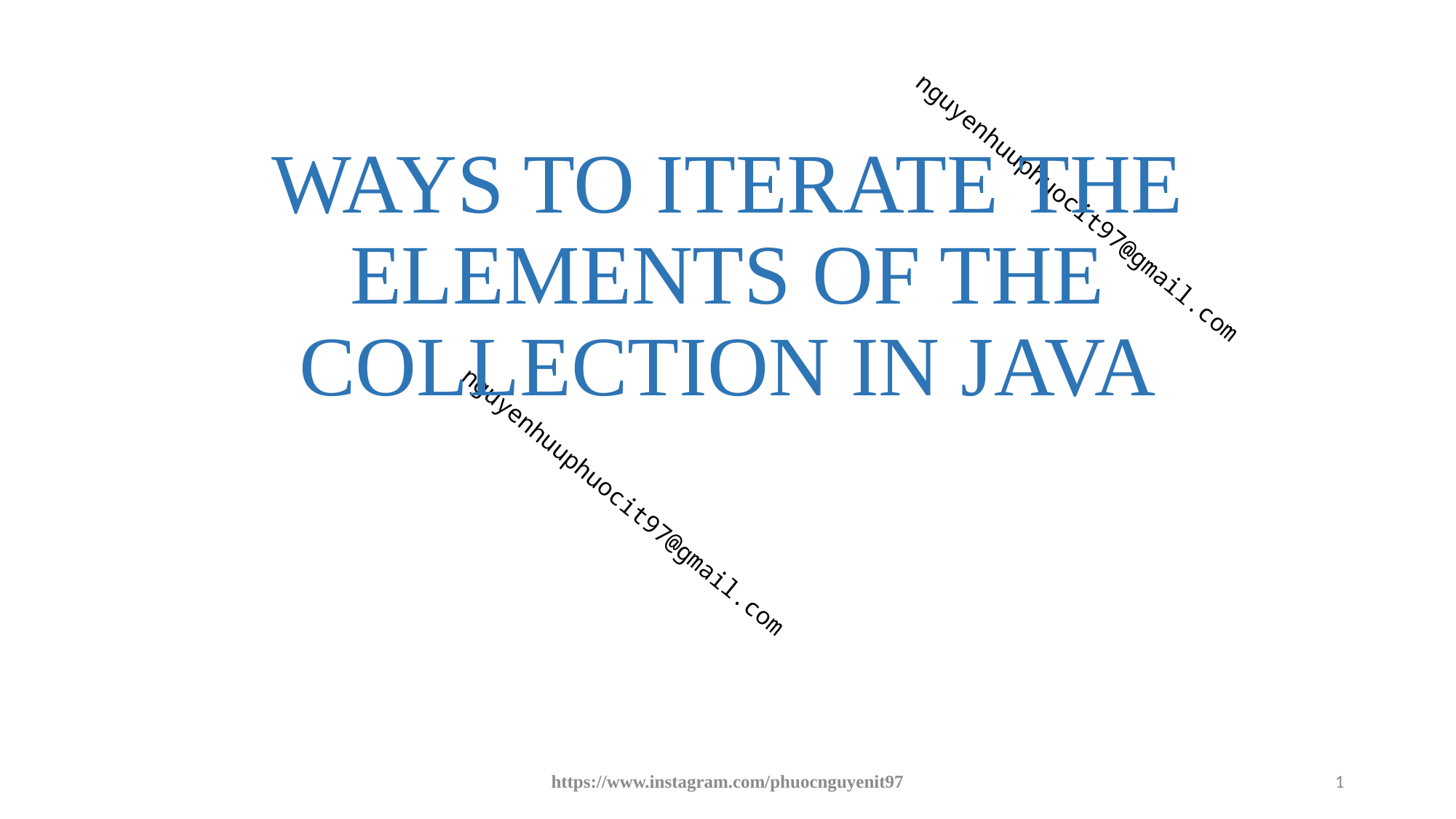

# WAYS TO ITERATE THE ELEMENTS OF THE COLLECTION IN JAVA

https://www.instagram.com/phuocnguyenit97
1